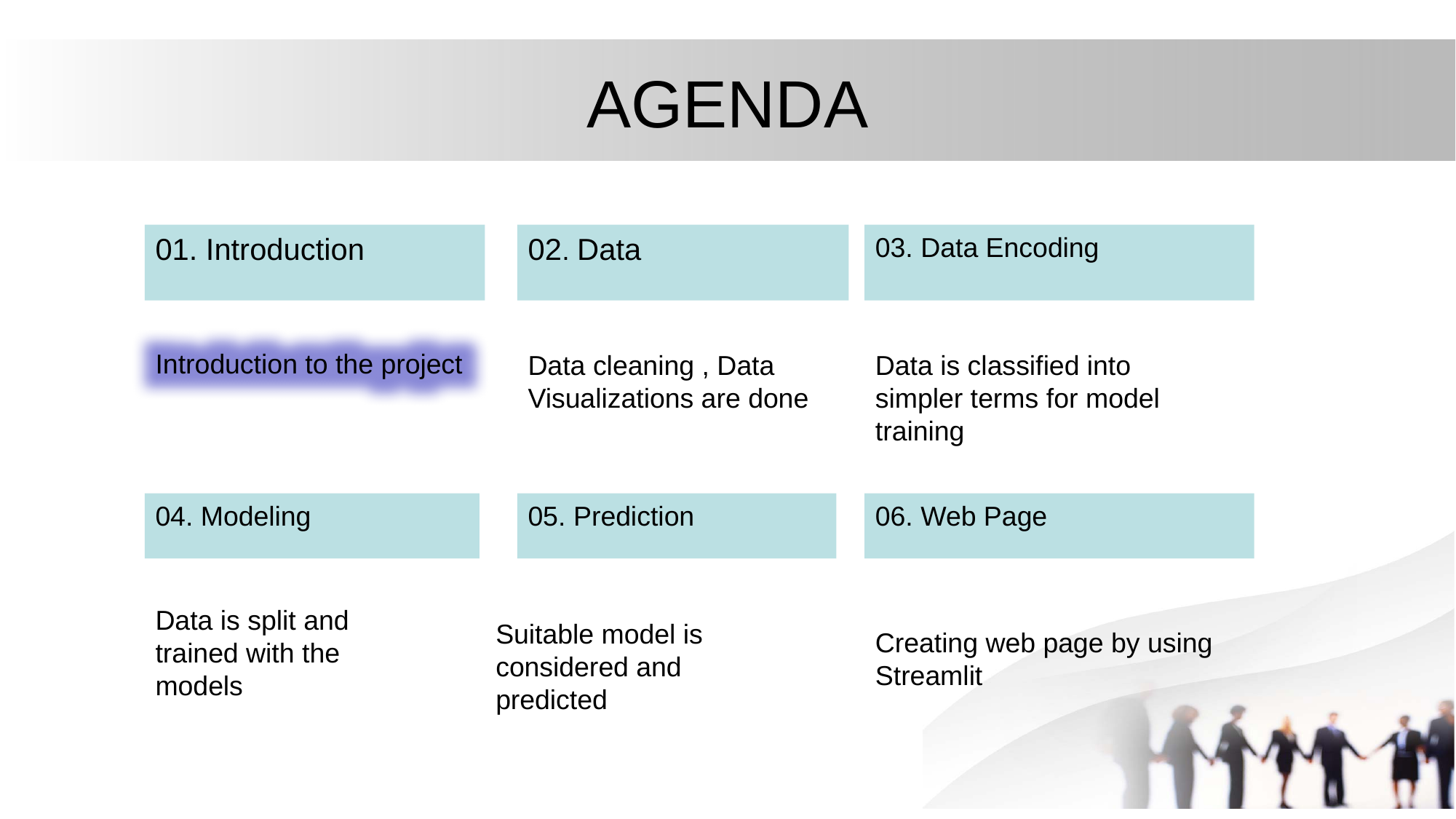

# AGENDA
01. Introduction
02. Data
03. Data Encoding
Introduction to the project
Data cleaning , Data Visualizations are done
Data is classified into simpler terms for model training

04. Modeling
05. Prediction
06. Web Page
Data is split and trained with the models

Suitable model is considered and predicted

Creating web page by using Streamlit